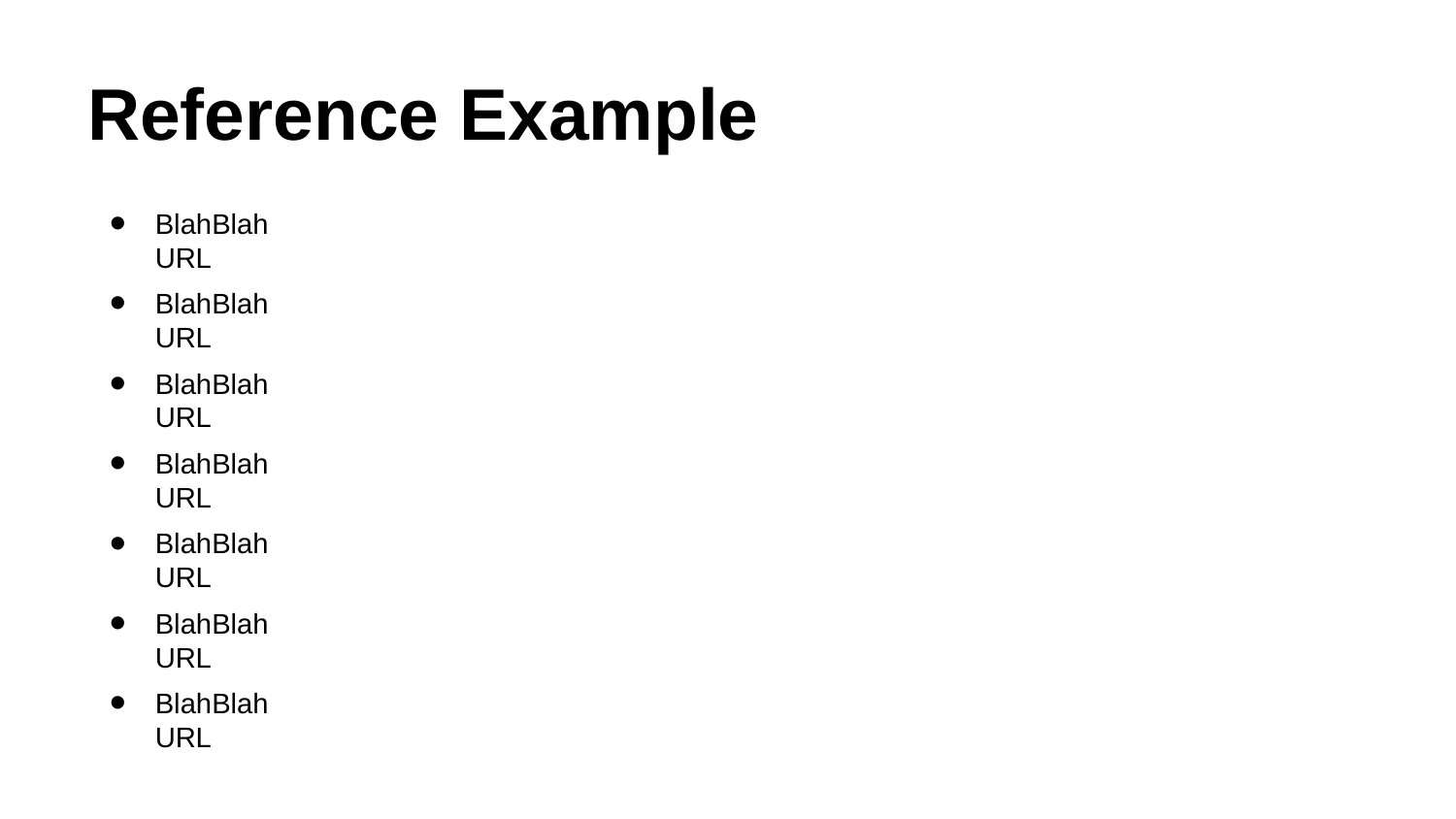

# Reference Example
BlahBlah
URL
BlahBlah
URL
BlahBlah
URL
BlahBlah
URL
BlahBlah
URL
BlahBlah
URL
BlahBlah
URL